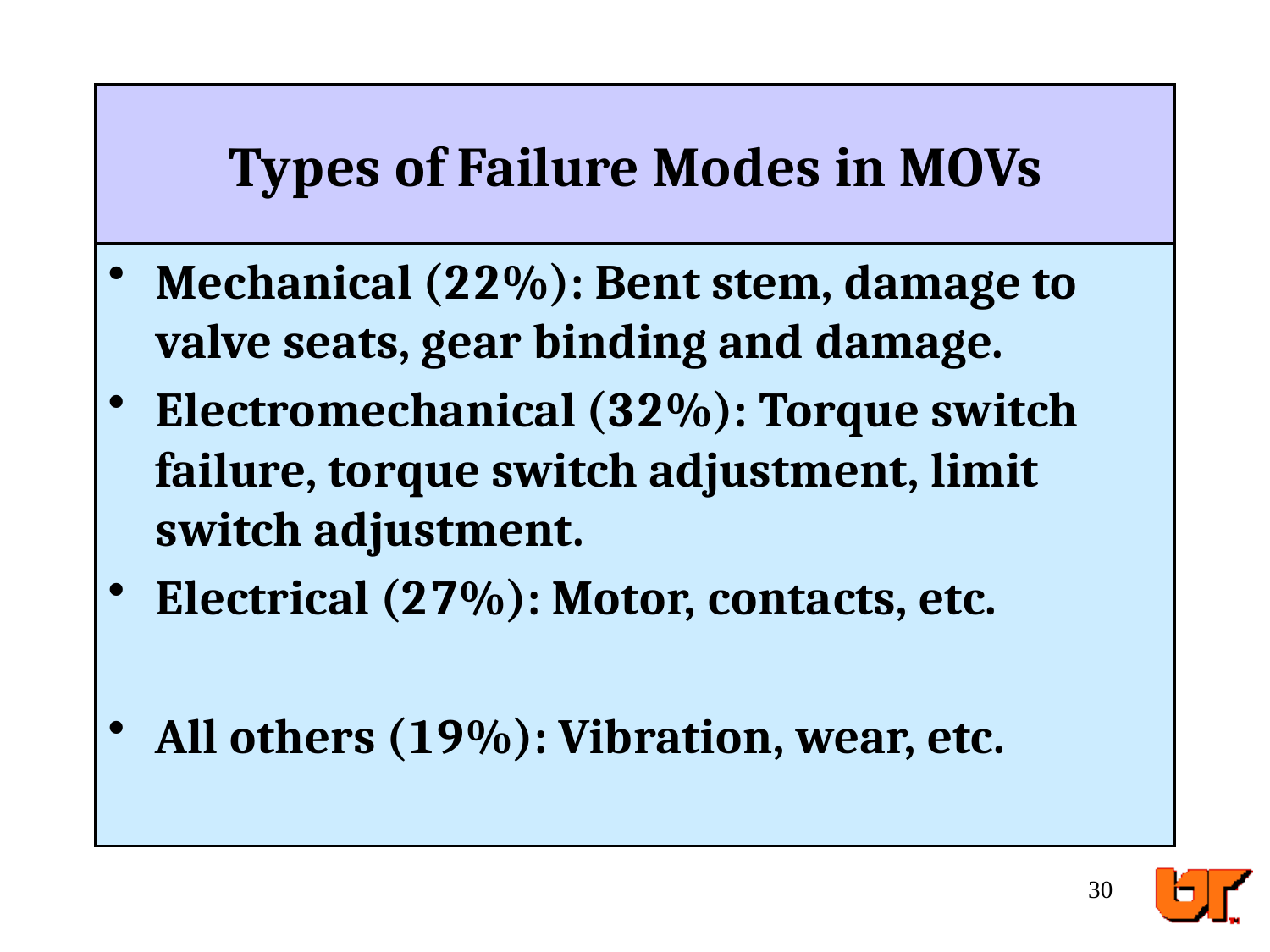

# Types of Failure Modes in MOVs
Mechanical (22%): Bent stem, damage to valve seats, gear binding and damage.
Electromechanical (32%): Torque switch failure, torque switch adjustment, limit switch adjustment.
Electrical (27%): Motor, contacts, etc.

All others (19%): Vibration, wear, etc.

30